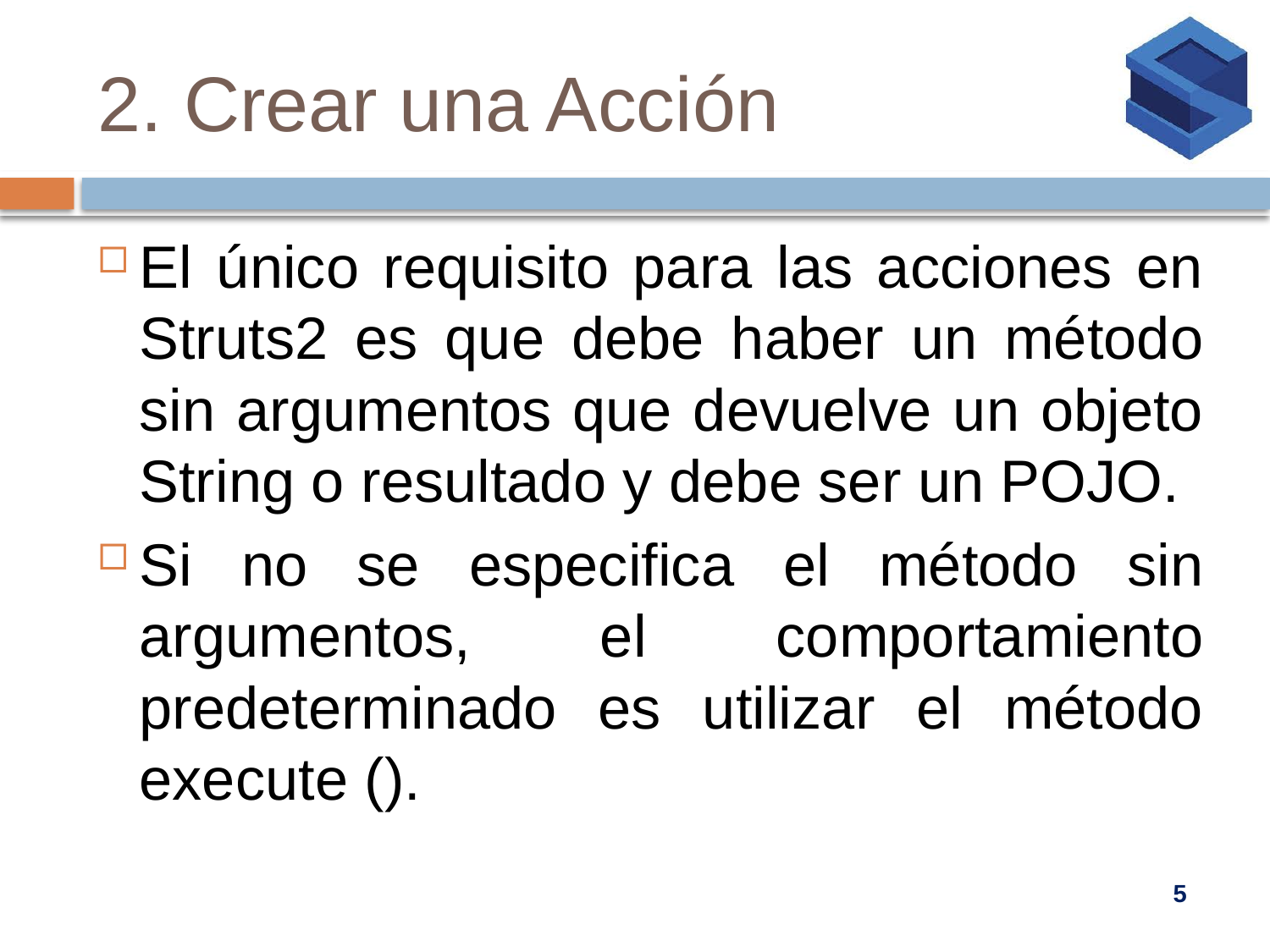

# 2. Crear una Acción
El único requisito para las acciones en Struts2 es que debe haber un método sin argumentos que devuelve un objeto String o resultado y debe ser un POJO.
Si no se especifica el método sin argumentos, el comportamiento predeterminado es utilizar el método execute ().
5